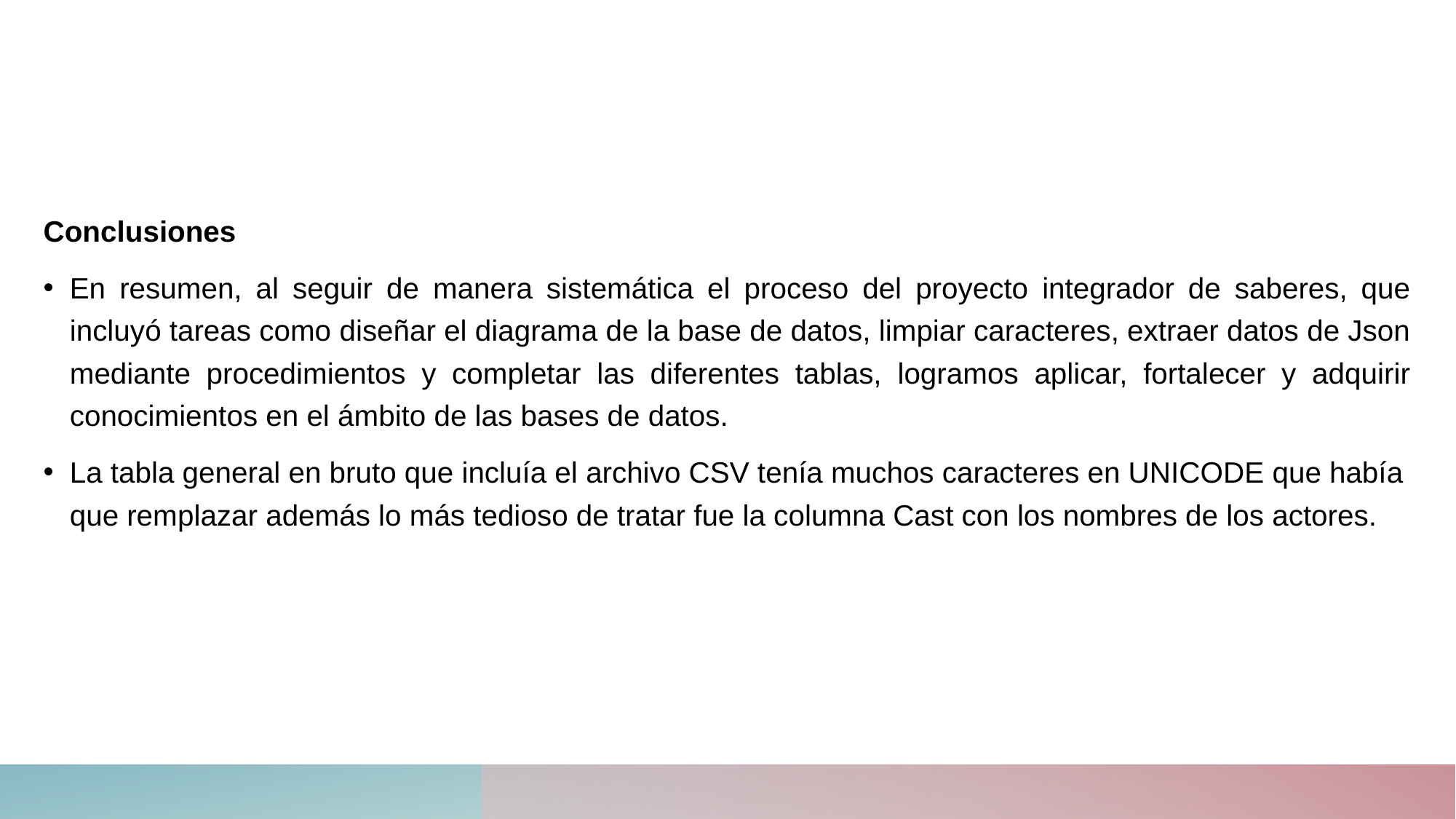

Conclusiones
En resumen, al seguir de manera sistemática el proceso del proyecto integrador de saberes, que incluyó tareas como diseñar el diagrama de la base de datos, limpiar caracteres, extraer datos de Json mediante procedimientos y completar las diferentes tablas, logramos aplicar, fortalecer y adquirir conocimientos en el ámbito de las bases de datos.
La tabla general en bruto que incluía el archivo CSV tenía muchos caracteres en UNICODE que había que remplazar además lo más tedioso de tratar fue la columna Cast con los nombres de los actores.